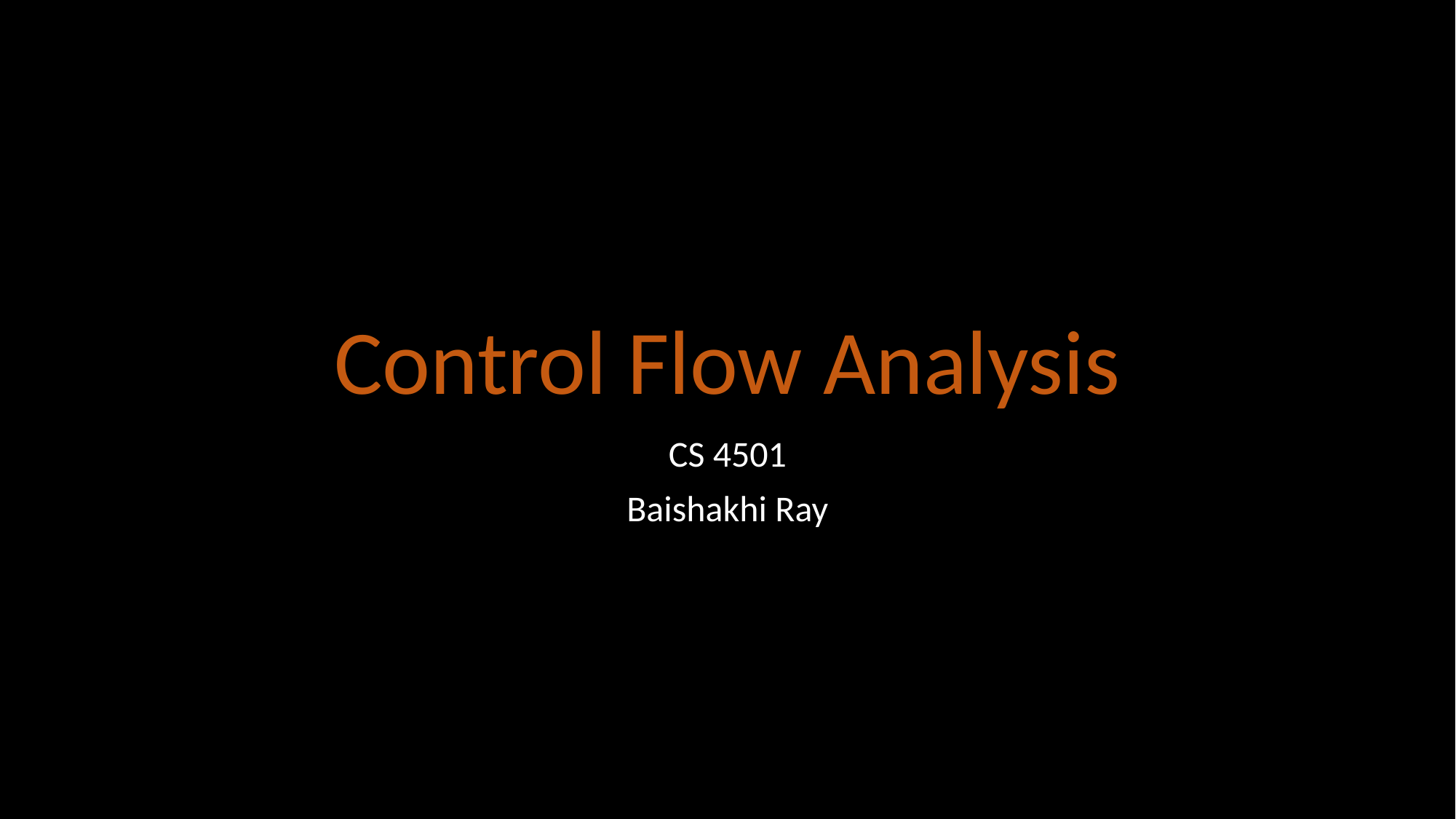

# Control Flow Analysis
CS 4501
Baishakhi Ray